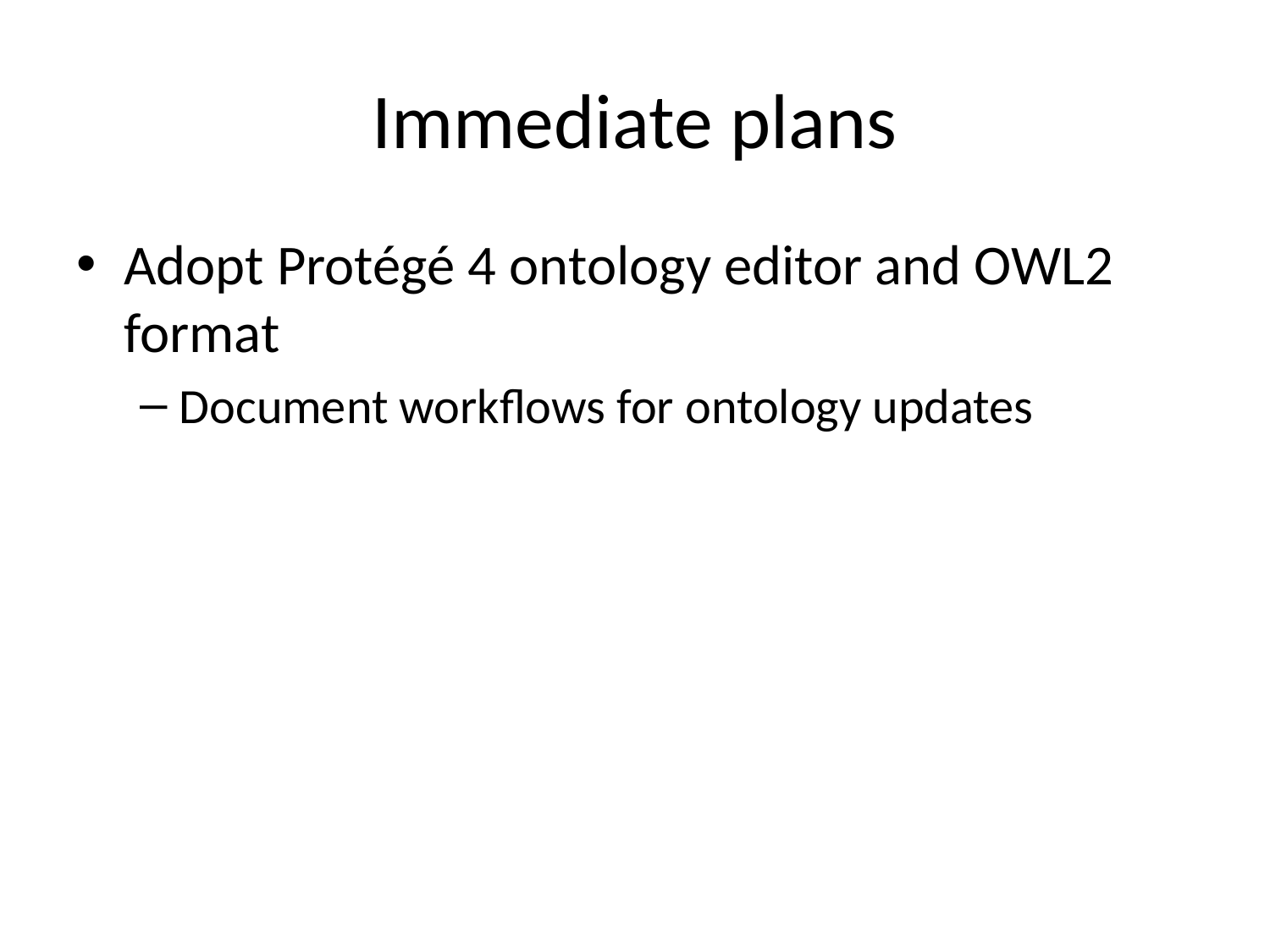

# Immediate plans
Adopt Protégé 4 ontology editor and OWL2 format
Document workflows for ontology updates